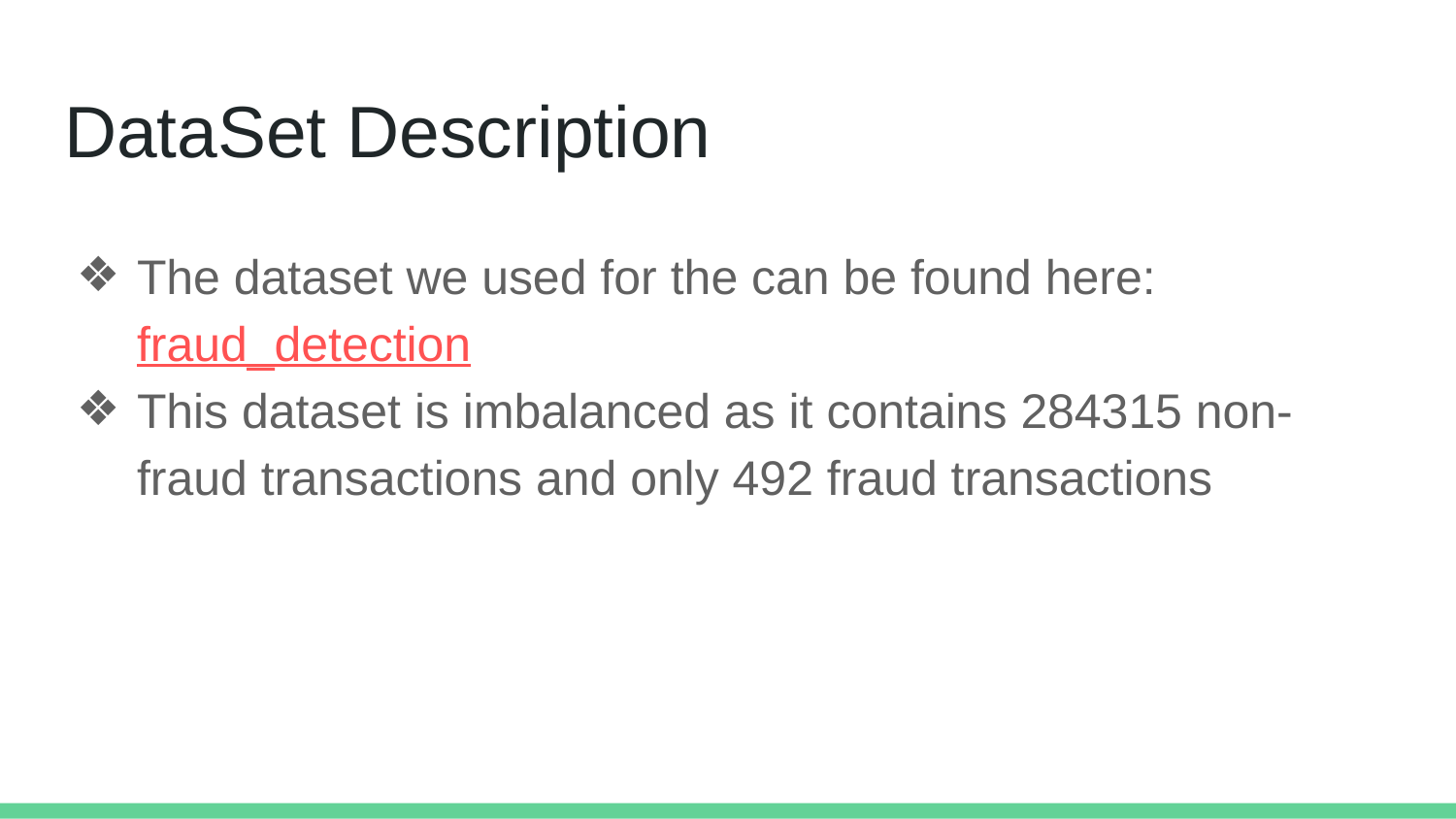

# DataSet Description
The dataset we used for the can be found here: fraud_detection
This dataset is imbalanced as it contains 284315 non-fraud transactions and only 492 fraud transactions